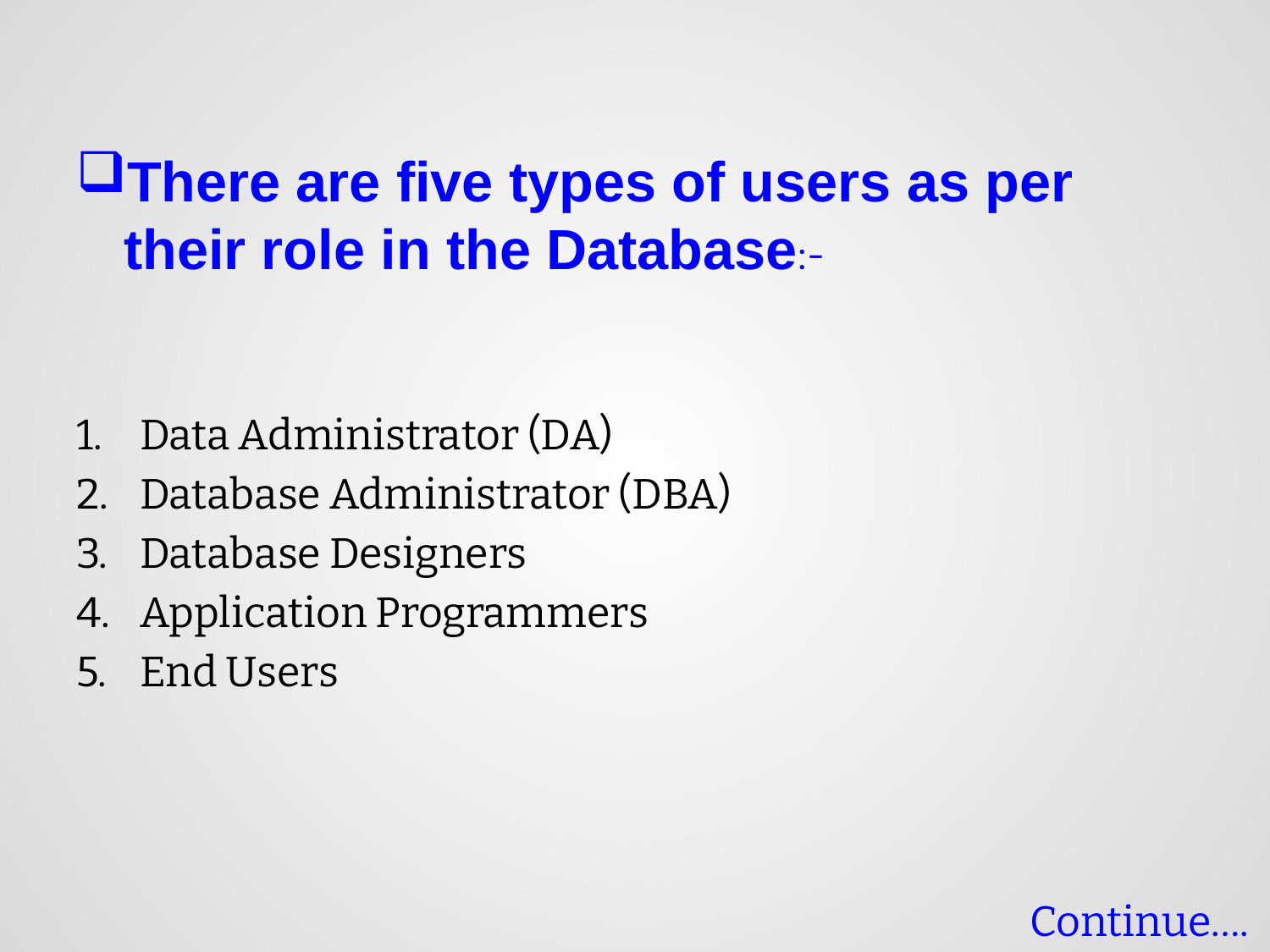

There are five types of users as per their role in the Database:-

Data Administrator (DA)
Database Administrator (DBA)
Database Designers
Application Programmers
End Users

Continue….